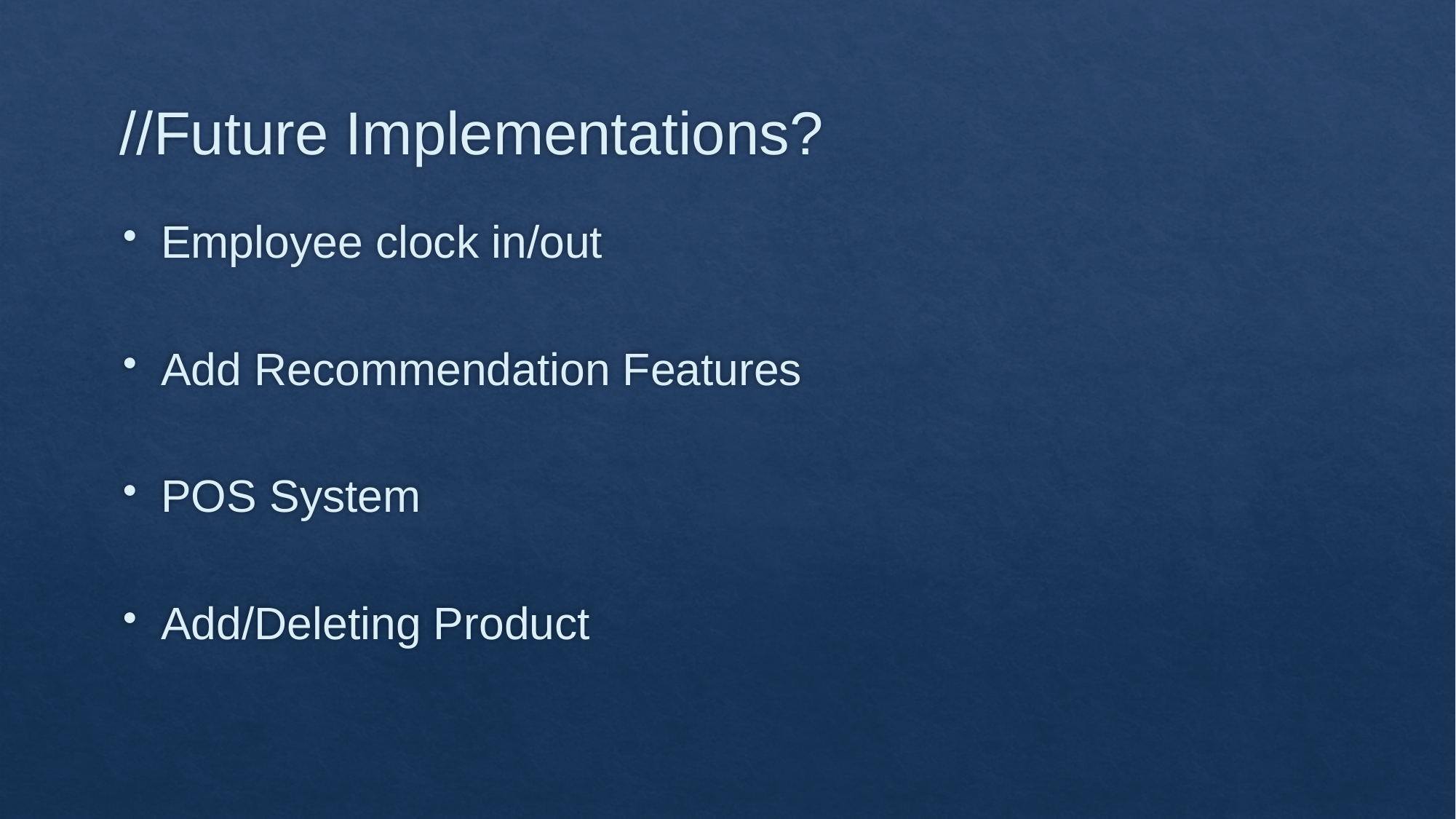

# //Future Implementations?
Employee clock in/out
Add Recommendation Features
POS System
Add/Deleting Product